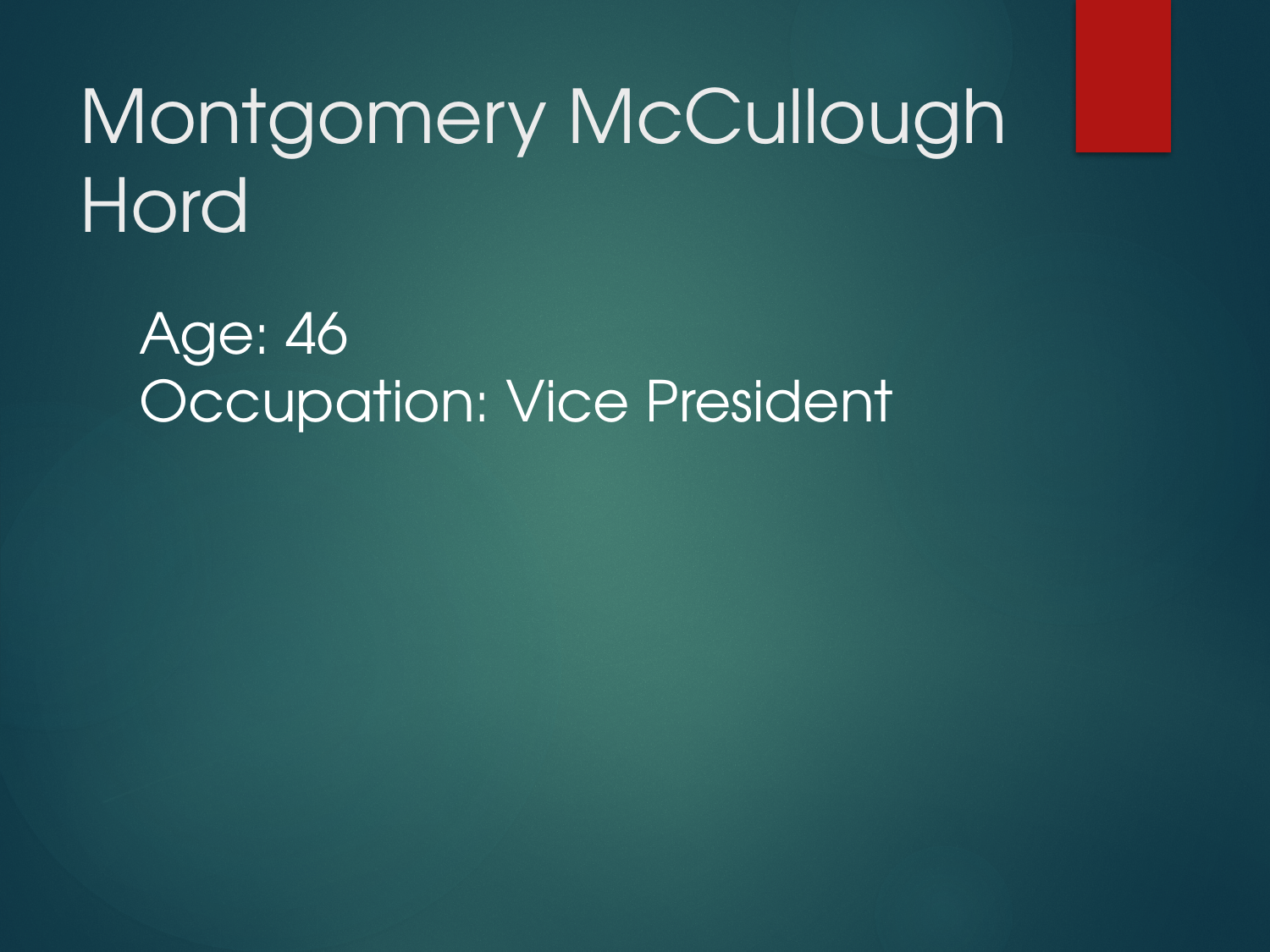

# Montgomery McCullough Hord

Age: 46
Occupation: Vice President